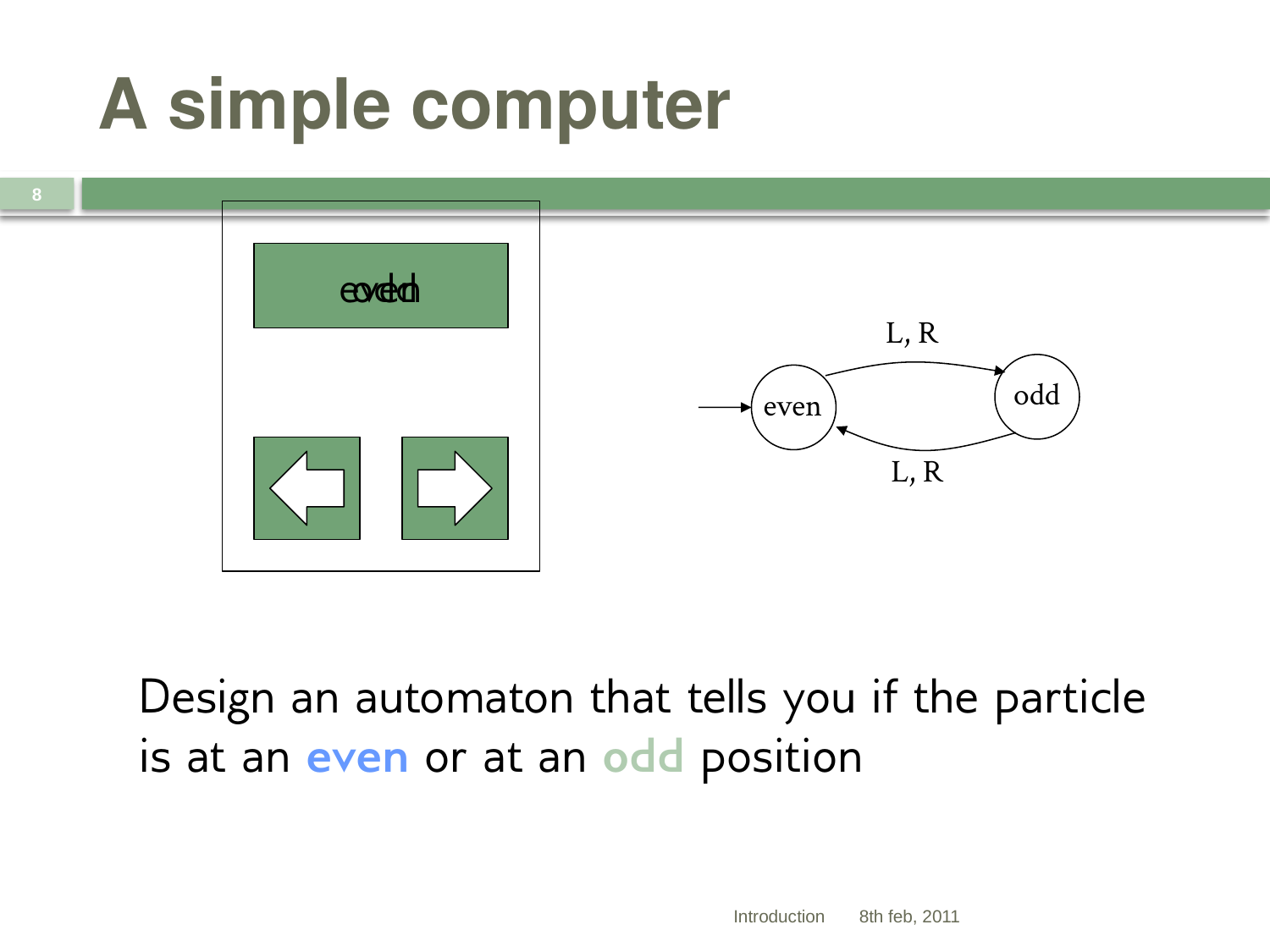

# A simple computer
8

even
odd
L, R

odd
even

L, R

Design an automaton that tells you if the particle
is at an even or at an odd position
Introduction
8th feb, 2011